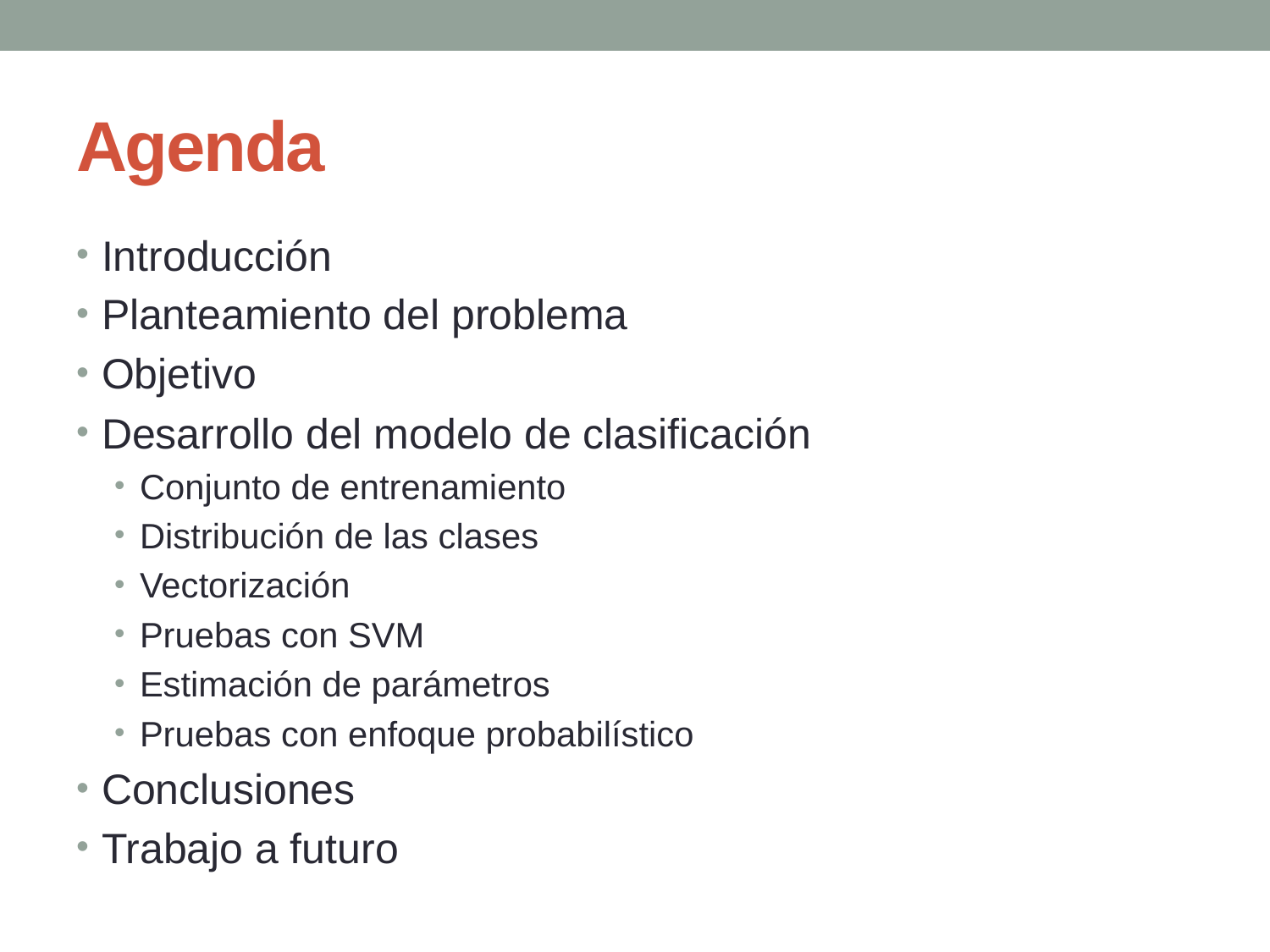

# Agenda
Introducción
Planteamiento del problema
Objetivo
Desarrollo del modelo de clasificación
Conjunto de entrenamiento
Distribución de las clases
Vectorización
Pruebas con SVM
Estimación de parámetros
Pruebas con enfoque probabilístico
Conclusiones
Trabajo a futuro